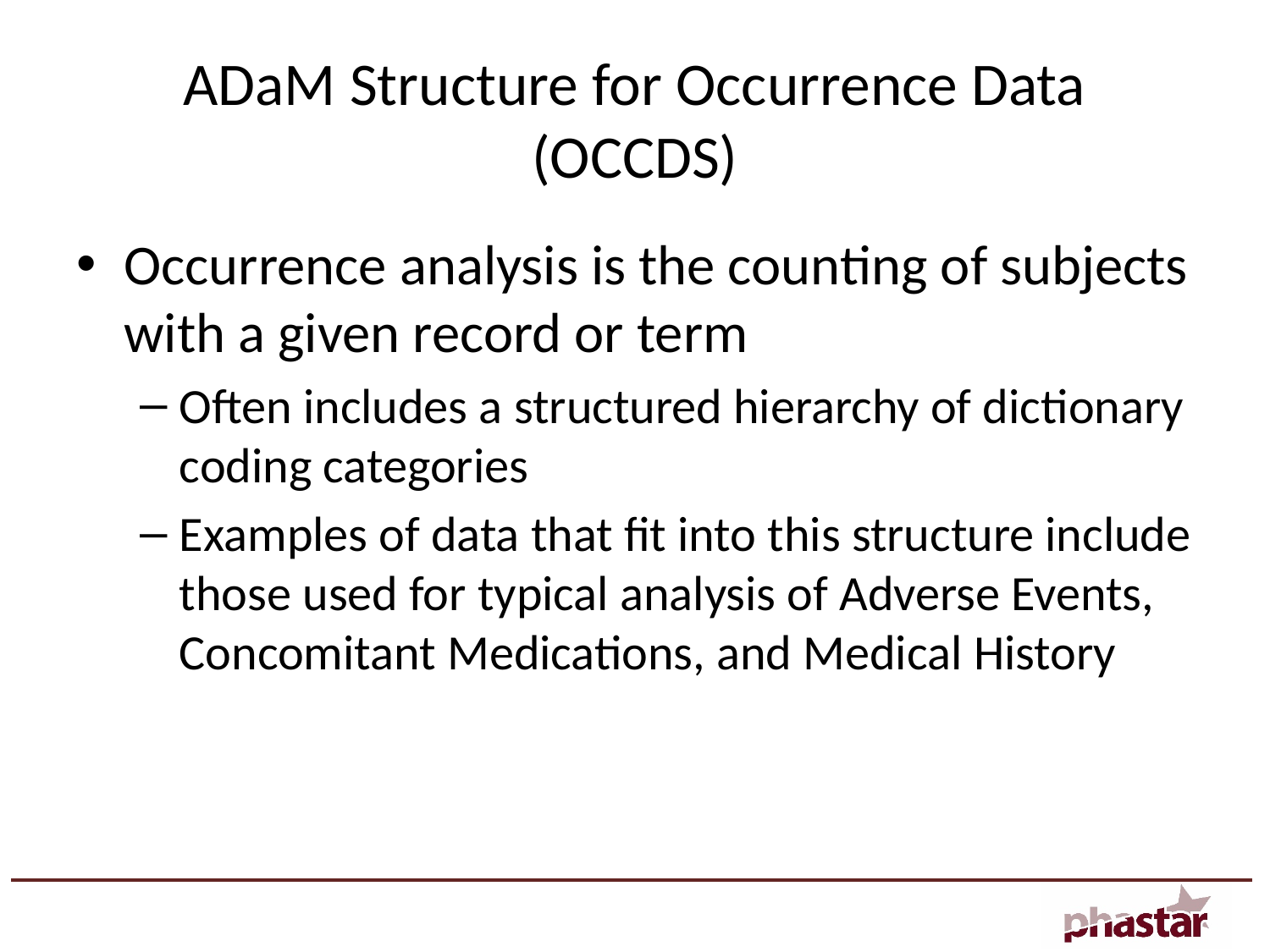

# ADaM Structure for Occurrence Data (OCCDS)
Occurrence analysis is the counting of subjects with a given record or term
Often includes a structured hierarchy of dictionary coding categories
Examples of data that fit into this structure include those used for typical analysis of Adverse Events, Concomitant Medications, and Medical History